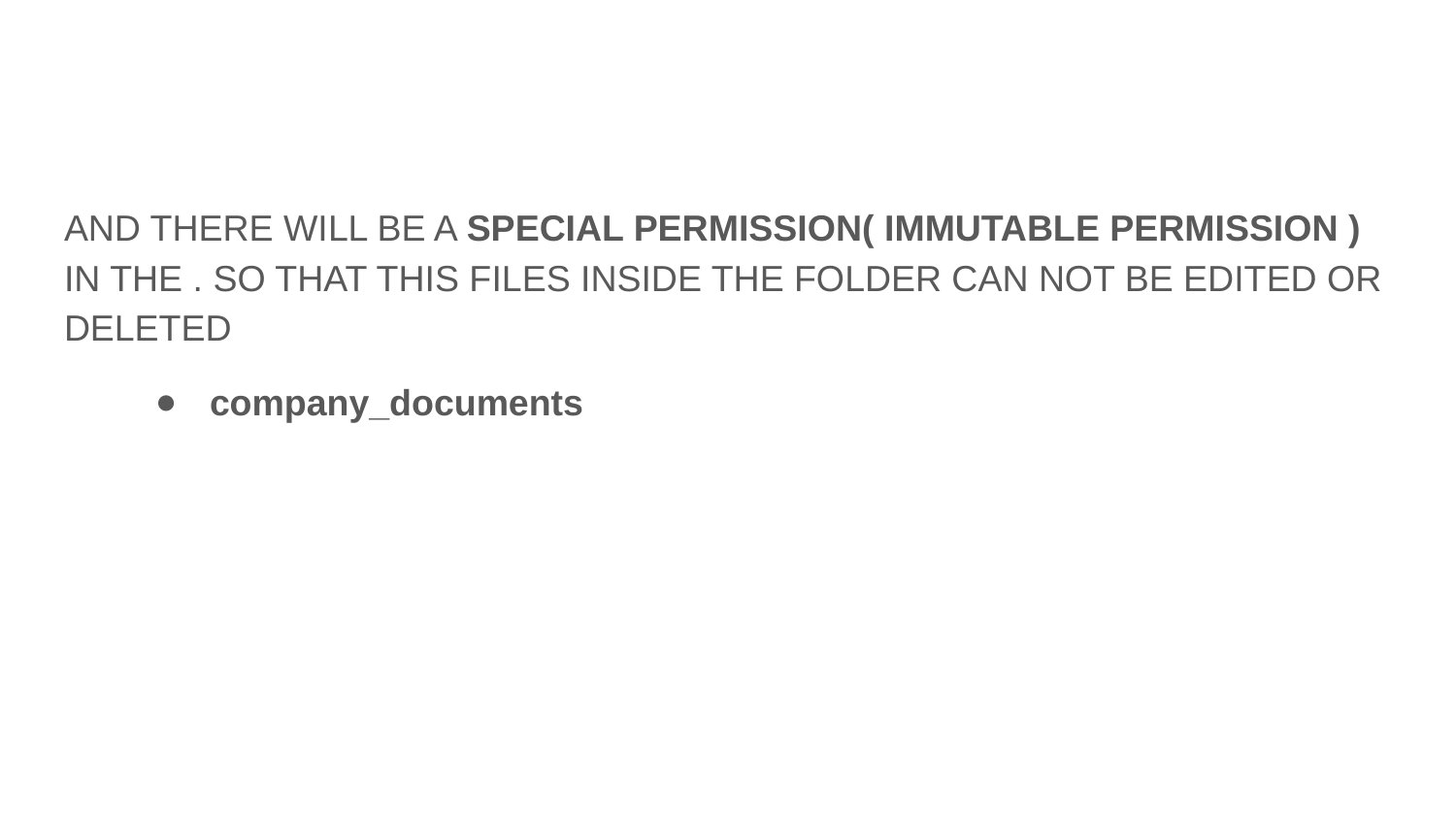

#
AND THERE WILL BE A SPECIAL PERMISSION( IMMUTABLE PERMISSION ) IN THE . SO THAT THIS FILES INSIDE THE FOLDER CAN NOT BE EDITED OR DELETED
company_documents